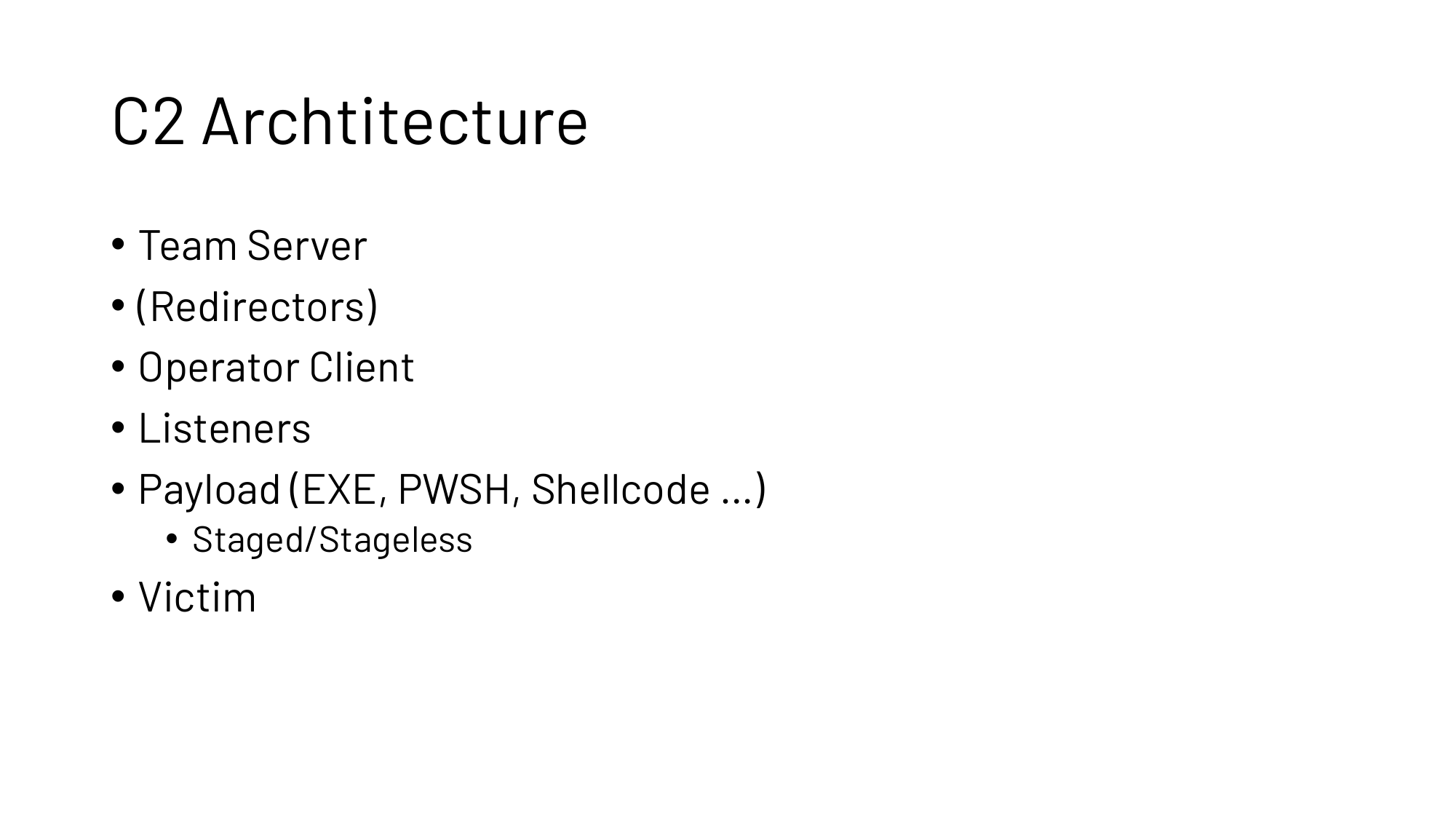

# C2 Archtitecture
Team Server
(Redirectors)
Operator Client
Listeners
Payload (EXE, PWSH, Shellcode …)
Staged/Stageless
Victim